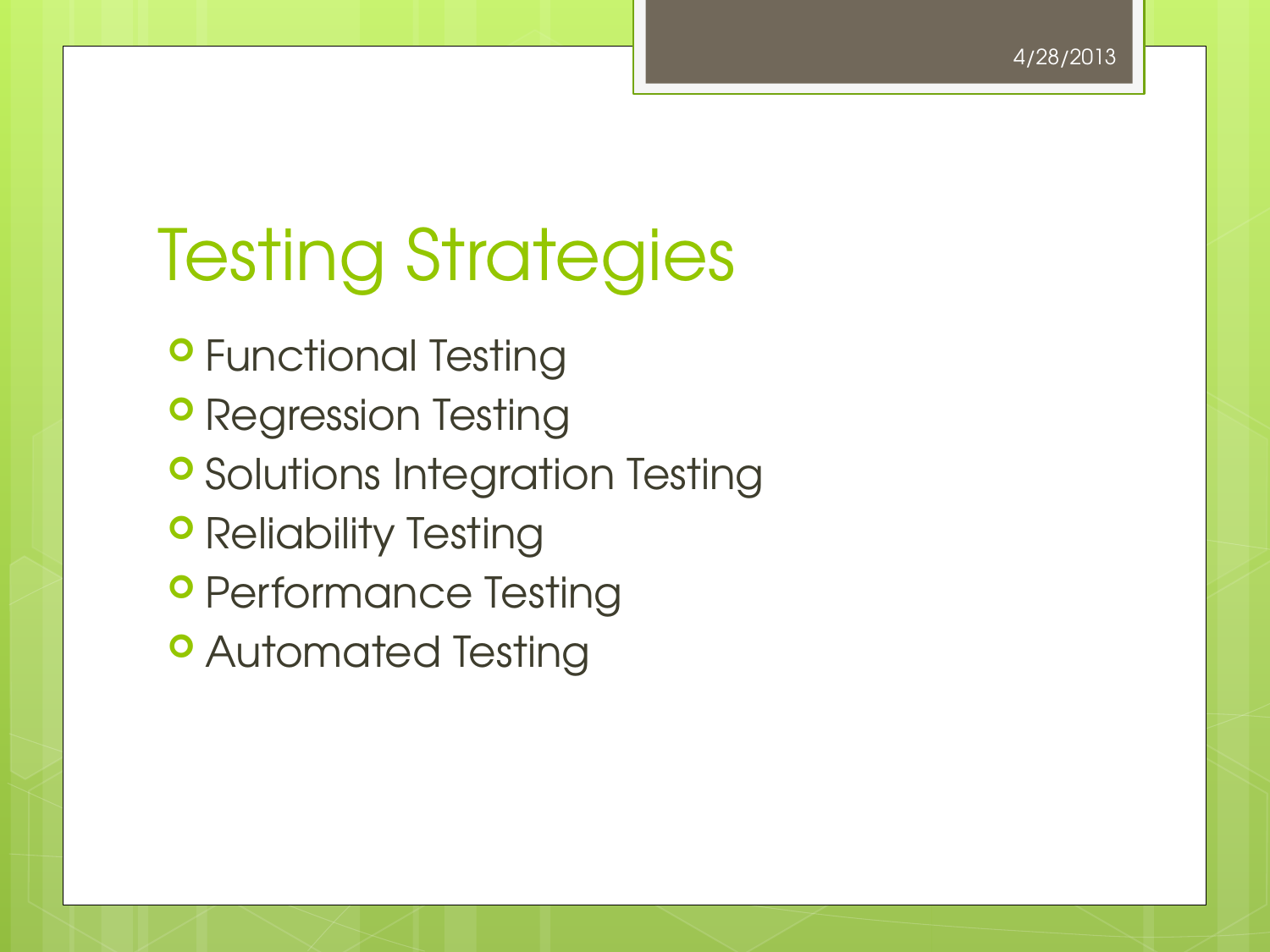

4/28/2013
# Testing Strategies
Functional Testing
Regression Testing
Solutions Integration Testing
Reliability Testing
Performance Testing
Automated Testing